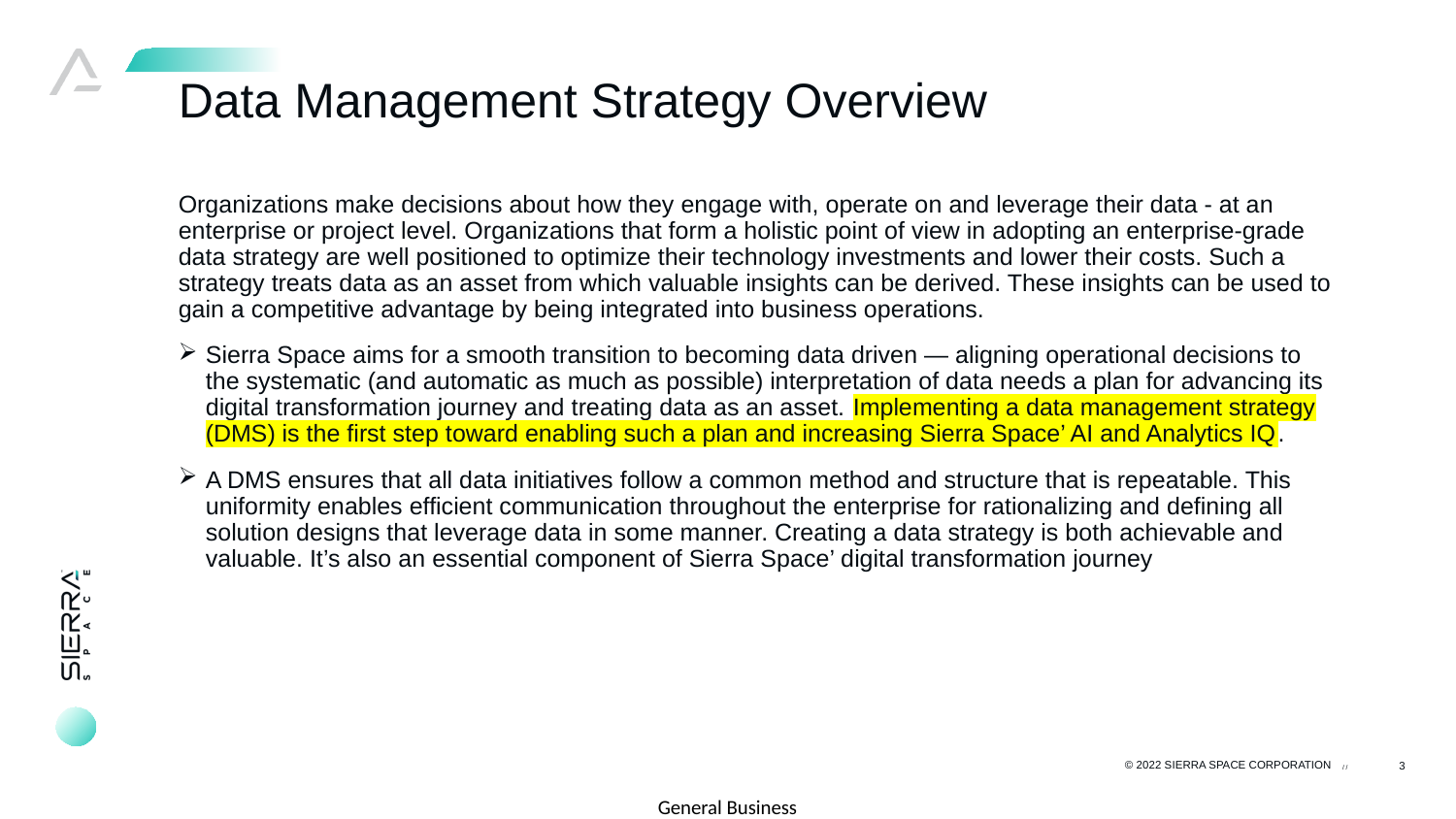

Data Management Strategy Overview
Organizations make decisions about how they engage with, operate on and leverage their data - at an enterprise or project level. Organizations that form a holistic point of view in adopting an enterprise-grade data strategy are well positioned to optimize their technology investments and lower their costs. Such a strategy treats data as an asset from which valuable insights can be derived. These insights can be used to gain a competitive advantage by being integrated into business operations.
Sierra Space aims for a smooth transition to becoming data driven — aligning operational decisions to the systematic (and automatic as much as possible) interpretation of data needs a plan for advancing its digital transformation journey and treating data as an asset. Implementing a data management strategy (DMS) is the first step toward enabling such a plan and increasing Sierra Space’ AI and Analytics IQ.
A DMS ensures that all data initiatives follow a common method and structure that is repeatable. This uniformity enables efficient communication throughout the enterprise for rationalizing and defining all solution designs that leverage data in some manner. Creating a data strategy is both achievable and valuable. It’s also an essential component of Sierra Space’ digital transformation journey
3